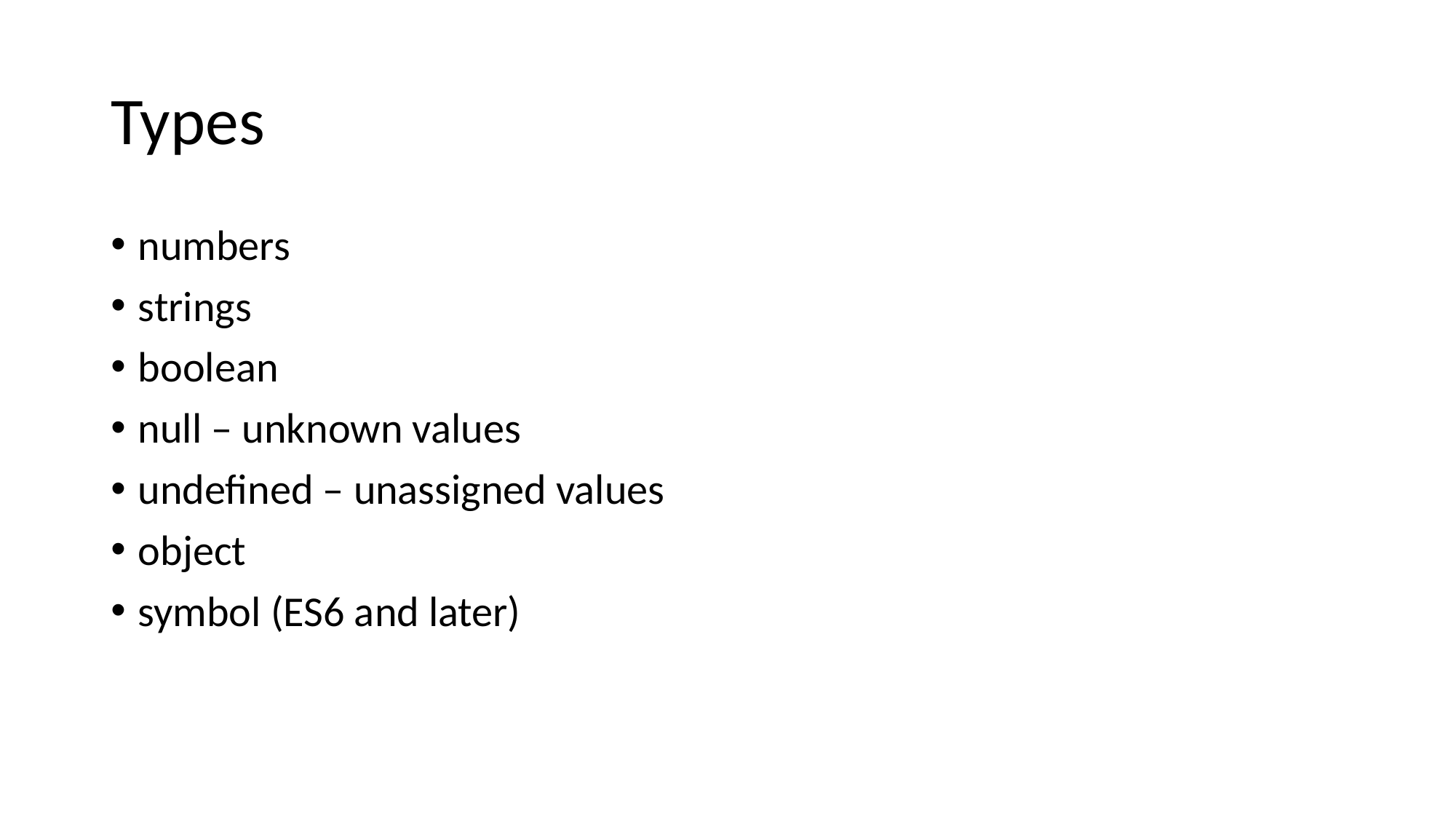

# Types
numbers
strings
boolean
null – unknown values
undefined – unassigned values
object
symbol (ES6 and later)